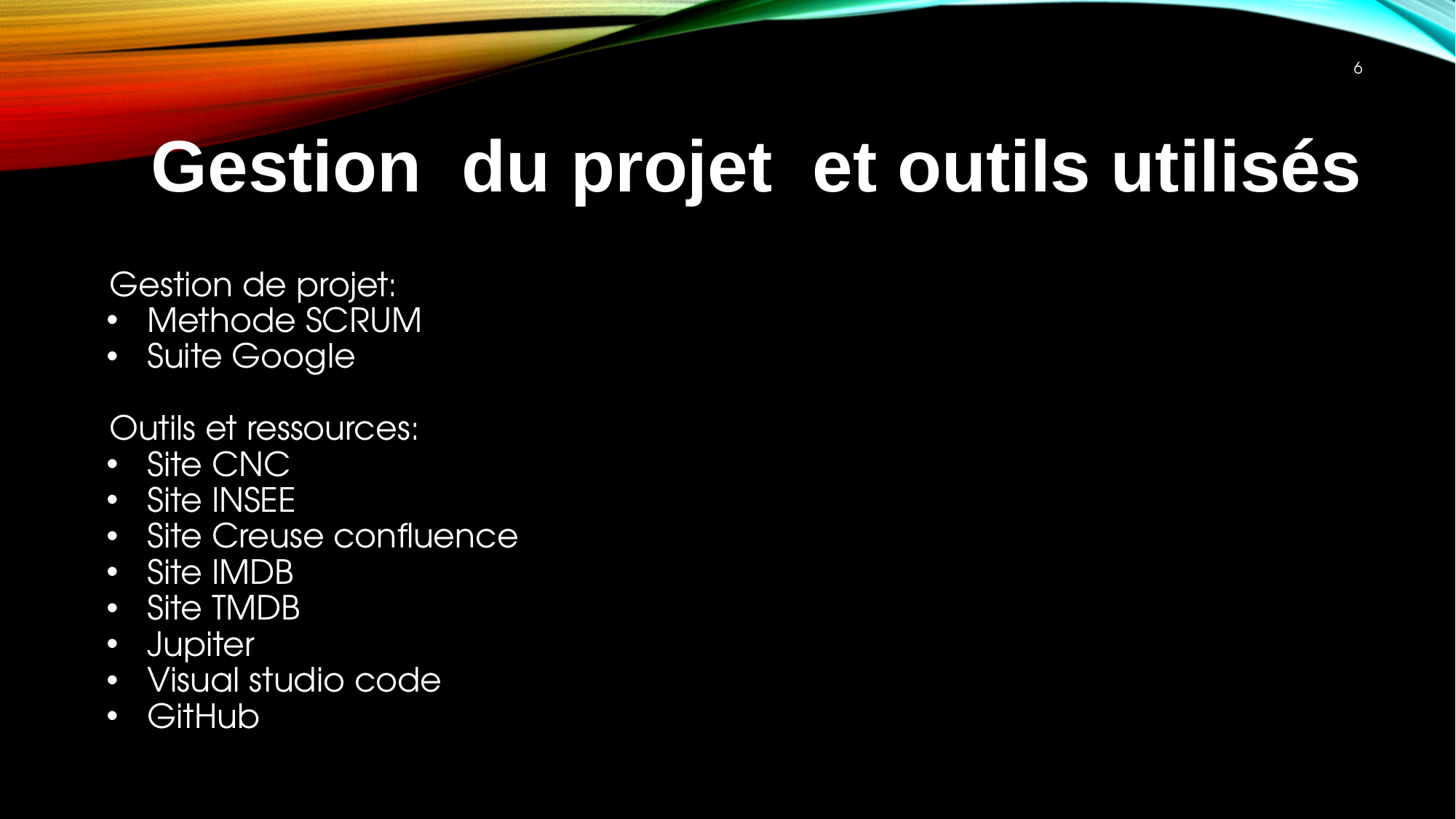

6
# Gestion  du projet  et outils utilisés
Gestion de projet:
Methode SCRUM
Suite Google

Outils et ressources:
Site CNC
Site INSEE
Site Creuse confluence
Site IMDB
Site TMDB
Jupiter
Visual studio code
GitHub